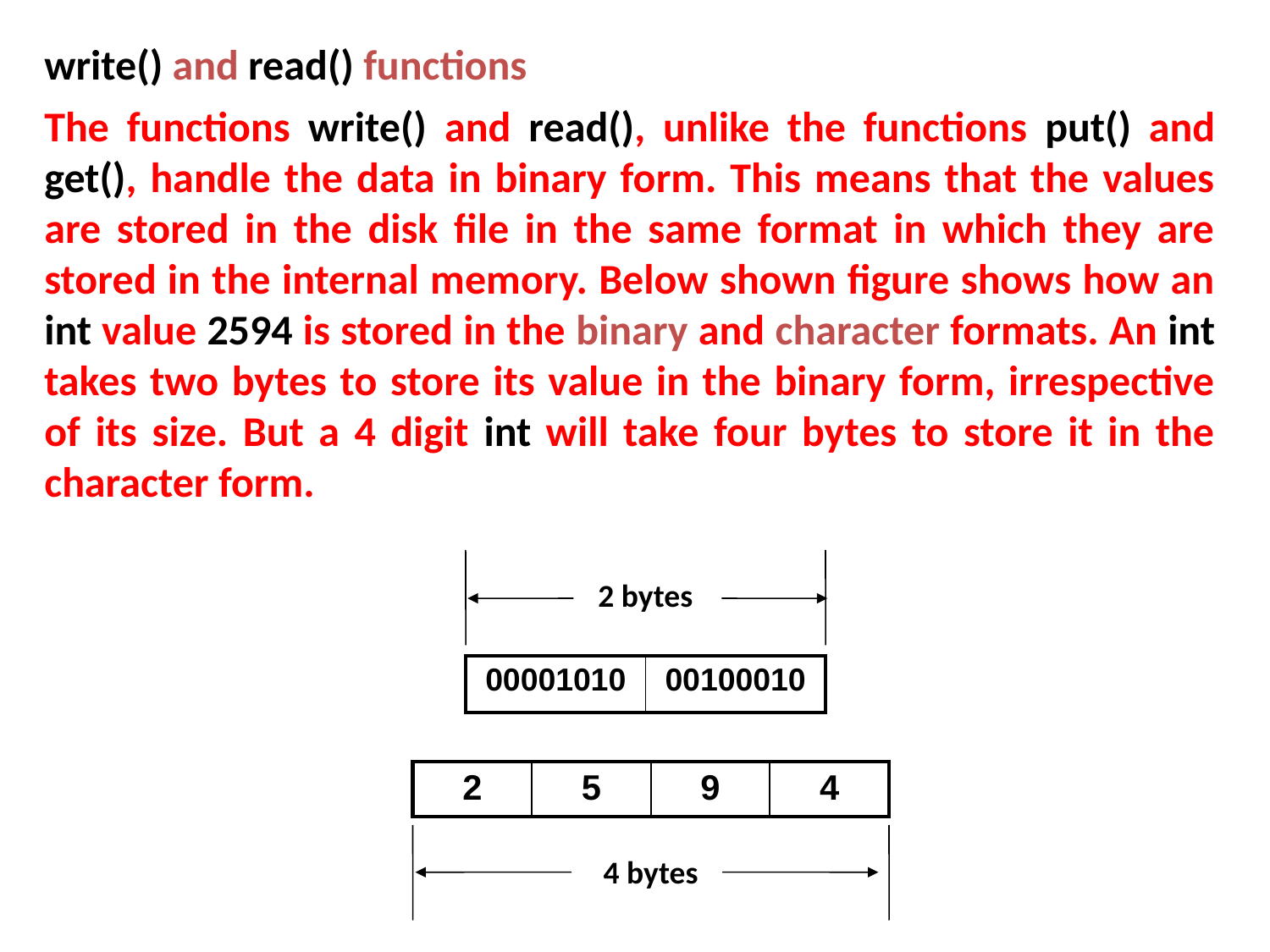

write() and read() functions
The functions write() and read(), unlike the functions put() and get(), handle the data in binary form. This means that the values are stored in the disk file in the same format in which they are stored in the internal memory. Below shown figure shows how an int value 2594 is stored in the binary and character formats. An int takes two bytes to store its value in the binary form, irrespective of its size. But a 4 digit int will take four bytes to store it in the character form.

2 bytes

| 00001010 | 00100010 |
| --- | --- |
| 2 | 5 | 9 | 4 |
| --- | --- | --- | --- |

4 bytes